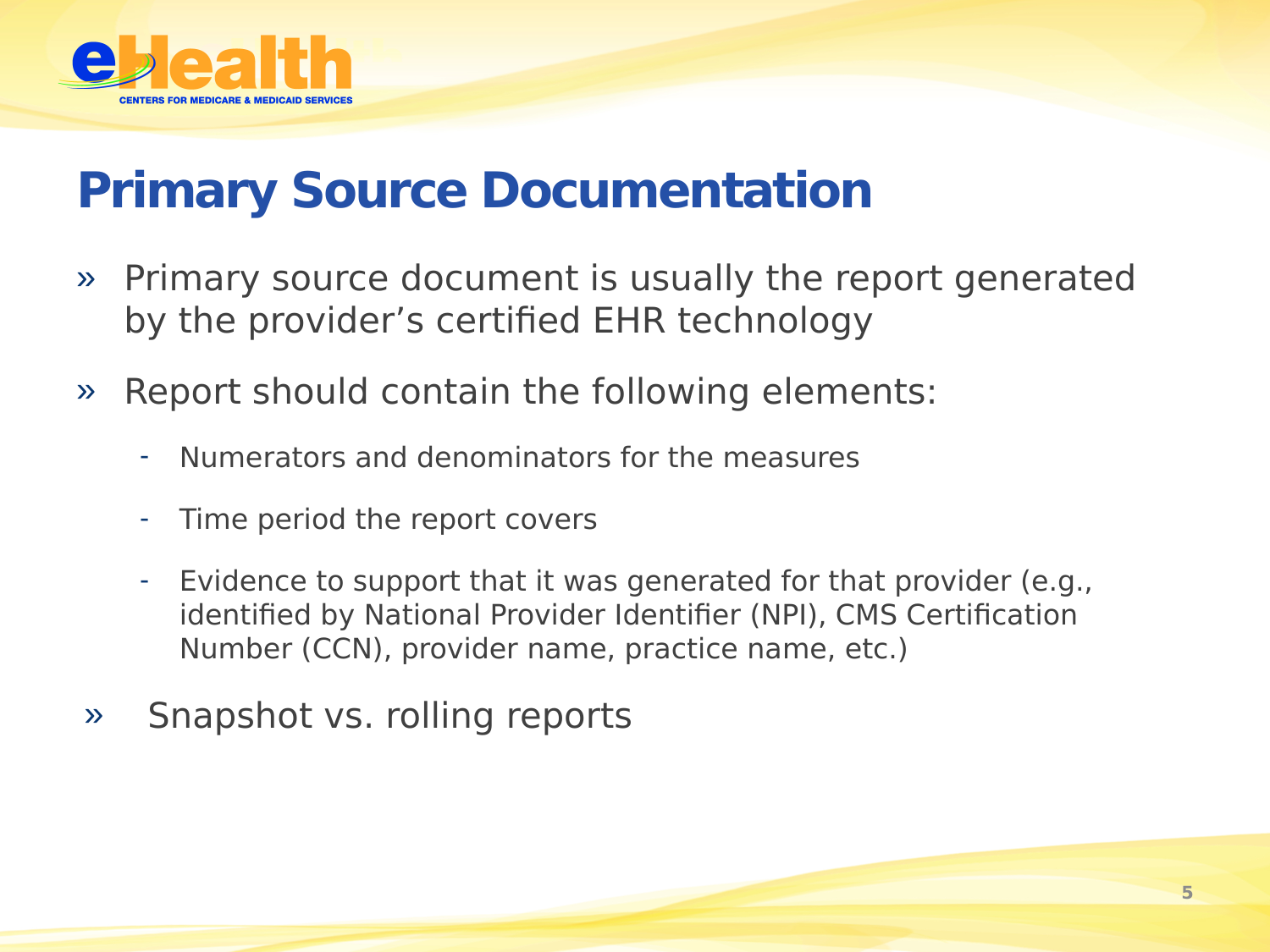

# Primary Source Documentation
Primary source document is usually the report generated by the provider’s certified EHR technology
Report should contain the following elements:
Numerators and denominators for the measures
Time period the report covers
Evidence to support that it was generated for that provider (e.g., identified by National Provider Identifier (NPI), CMS Certification Number (CCN), provider name, practice name, etc.)
Snapshot vs. rolling reports

5